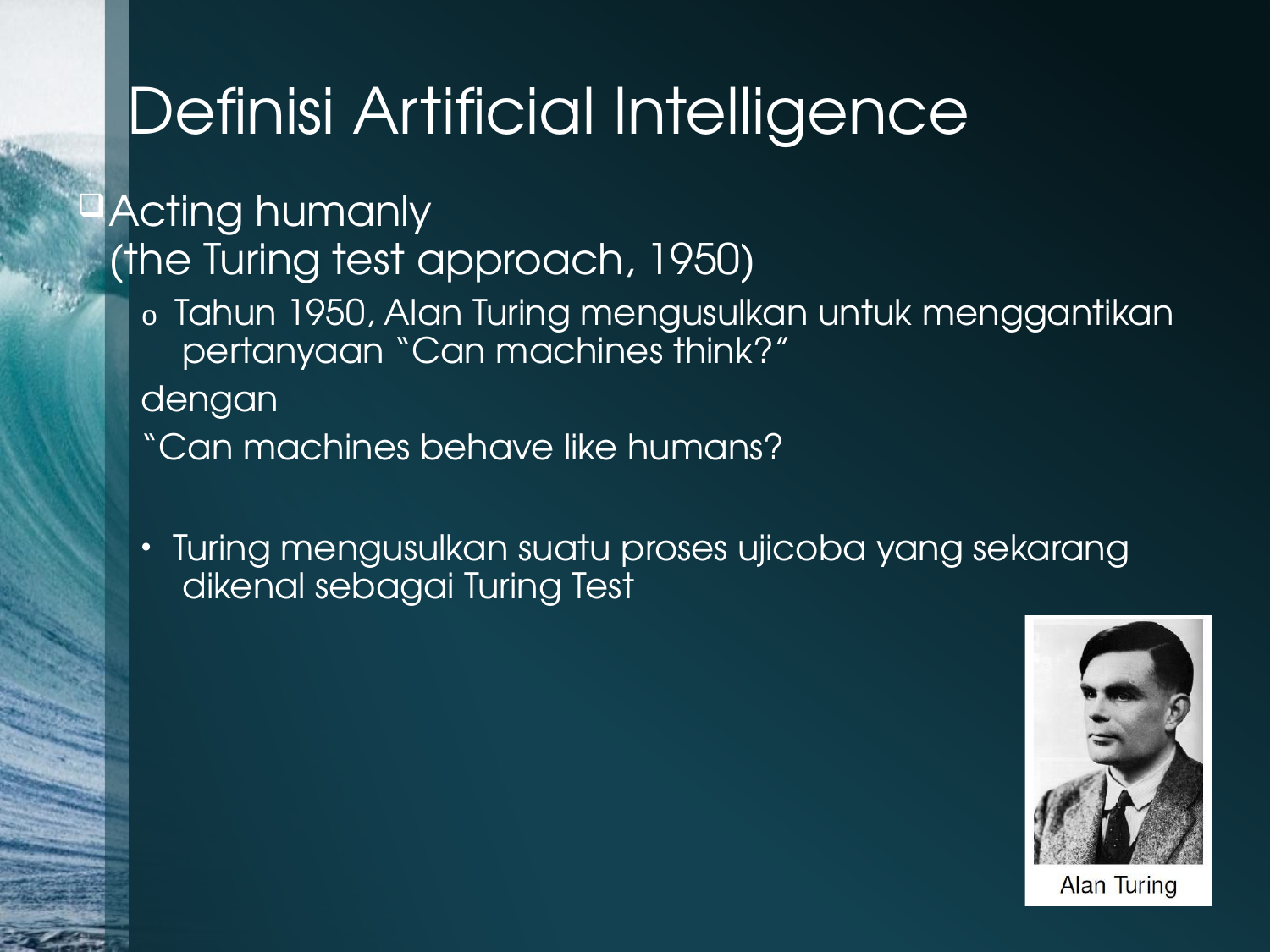

# Definisi Artificial Intelligence
Acting humanly
(the Turing test approach, 1950)
o Tahun 1950, Alan Turing mengusulkan untuk menggantikan  pertanyaan “Can machines think?”
dengan
“Can machines behave like humans?

Turing mengusulkan suatu proses ujicoba yang sekarang  dikenal sebagai Turing Test